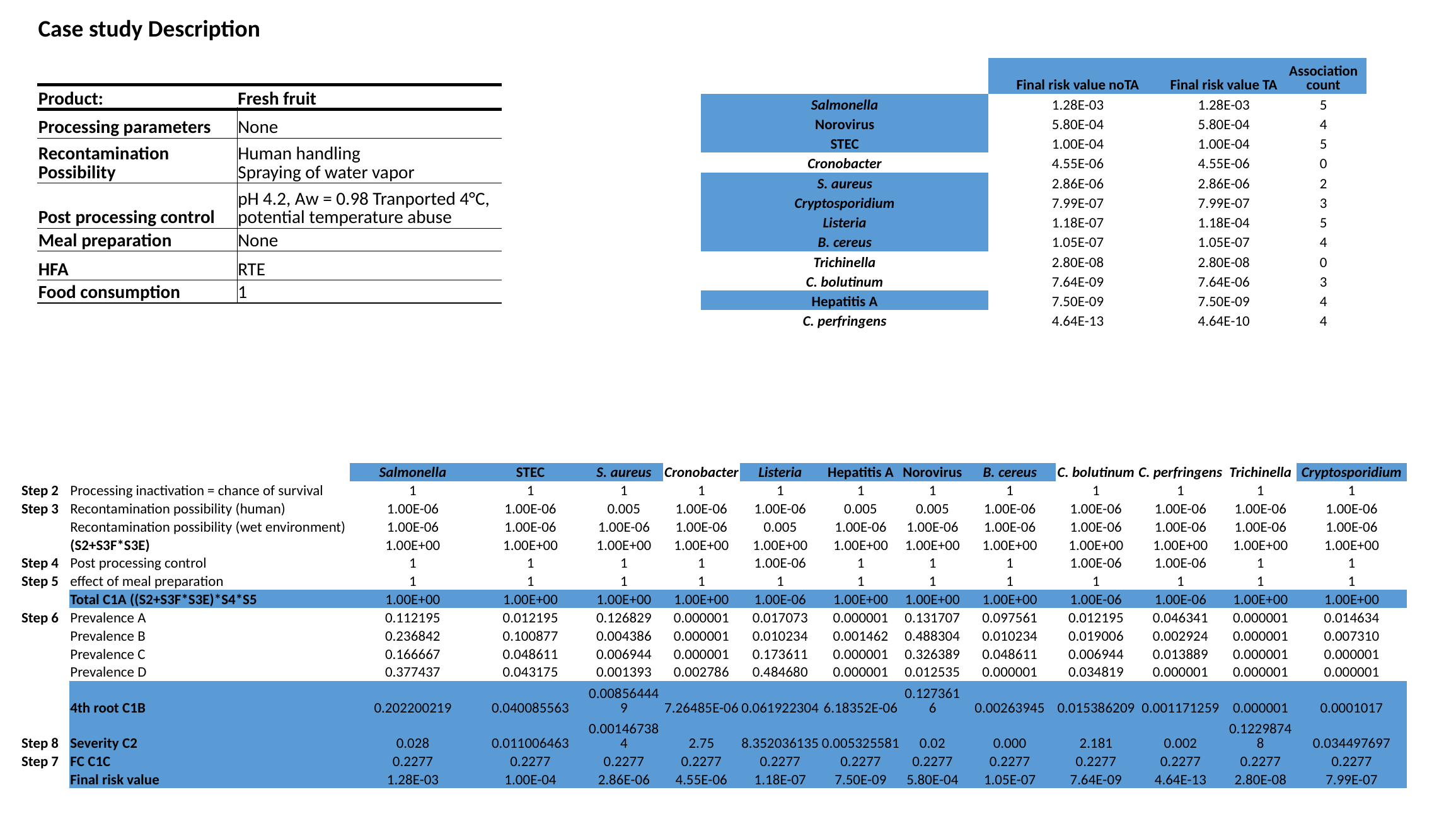

Case study Description
|  | Final risk value noTA | Final risk value TA | Association count |
| --- | --- | --- | --- |
| Salmonella | 1.28E-03 | 1.28E-03 | 5 |
| Norovirus | 5.80E-04 | 5.80E-04 | 4 |
| STEC | 1.00E-04 | 1.00E-04 | 5 |
| Cronobacter | 4.55E-06 | 4.55E-06 | 0 |
| S. aureus | 2.86E-06 | 2.86E-06 | 2 |
| Cryptosporidium | 7.99E-07 | 7.99E-07 | 3 |
| Listeria | 1.18E-07 | 1.18E-04 | 5 |
| B. cereus | 1.05E-07 | 1.05E-07 | 4 |
| Trichinella | 2.80E-08 | 2.80E-08 | 0 |
| C. bolutinum | 7.64E-09 | 7.64E-06 | 3 |
| Hepatitis A | 7.50E-09 | 7.50E-09 | 4 |
| C. perfringens | 4.64E-13 | 4.64E-10 | 4 |
| Product: | Fresh fruit |
| --- | --- |
| Processing parameters | None |
| Recontamination Possibility | Human handling Spraying of water vapor |
| Post processing control | pH 4.2, Aw = 0.98 Tranported 4°C, potential temperature abuse |
| Meal preparation | None |
| HFA | RTE |
| Food consumption | 1 |
|  |  | Salmonella | STEC | S. aureus | Cronobacter | Listeria | Hepatitis A | Norovirus | B. cereus | C. bolutinum | C. perfringens | Trichinella | Cryptosporidium |
| --- | --- | --- | --- | --- | --- | --- | --- | --- | --- | --- | --- | --- | --- |
| Step 2 | Processing inactivation = chance of survival | 1 | 1 | 1 | 1 | 1 | 1 | 1 | 1 | 1 | 1 | 1 | 1 |
| Step 3 | Recontamination possibility (human) | 1.00E-06 | 1.00E-06 | 0.005 | 1.00E-06 | 1.00E-06 | 0.005 | 0.005 | 1.00E-06 | 1.00E-06 | 1.00E-06 | 1.00E-06 | 1.00E-06 |
|  | Recontamination possibility (wet environment) | 1.00E-06 | 1.00E-06 | 1.00E-06 | 1.00E-06 | 0.005 | 1.00E-06 | 1.00E-06 | 1.00E-06 | 1.00E-06 | 1.00E-06 | 1.00E-06 | 1.00E-06 |
|  | (S2+S3F\*S3E) | 1.00E+00 | 1.00E+00 | 1.00E+00 | 1.00E+00 | 1.00E+00 | 1.00E+00 | 1.00E+00 | 1.00E+00 | 1.00E+00 | 1.00E+00 | 1.00E+00 | 1.00E+00 |
| Step 4 | Post processing control | 1 | 1 | 1 | 1 | 1.00E-06 | 1 | 1 | 1 | 1.00E-06 | 1.00E-06 | 1 | 1 |
| Step 5 | effect of meal preparation | 1 | 1 | 1 | 1 | 1 | 1 | 1 | 1 | 1 | 1 | 1 | 1 |
|  | Total C1A ((S2+S3F\*S3E)\*S4\*S5 | 1.00E+00 | 1.00E+00 | 1.00E+00 | 1.00E+00 | 1.00E-06 | 1.00E+00 | 1.00E+00 | 1.00E+00 | 1.00E-06 | 1.00E-06 | 1.00E+00 | 1.00E+00 |
| Step 6 | Prevalence A | 0.112195 | 0.012195 | 0.126829 | 0.000001 | 0.017073 | 0.000001 | 0.131707 | 0.097561 | 0.012195 | 0.046341 | 0.000001 | 0.014634 |
|  | Prevalence B | 0.236842 | 0.100877 | 0.004386 | 0.000001 | 0.010234 | 0.001462 | 0.488304 | 0.010234 | 0.019006 | 0.002924 | 0.000001 | 0.007310 |
|  | Prevalence C | 0.166667 | 0.048611 | 0.006944 | 0.000001 | 0.173611 | 0.000001 | 0.326389 | 0.048611 | 0.006944 | 0.013889 | 0.000001 | 0.000001 |
|  | Prevalence D | 0.377437 | 0.043175 | 0.001393 | 0.002786 | 0.484680 | 0.000001 | 0.012535 | 0.000001 | 0.034819 | 0.000001 | 0.000001 | 0.000001 |
|  | 4th root C1B | 0.202200219 | 0.040085563 | 0.008564449 | 7.26485E-06 | 0.061922304 | 6.18352E-06 | 0.1273616 | 0.00263945 | 0.015386209 | 0.001171259 | 0.000001 | 0.0001017 |
| Step 8 | Severity C2 | 0.028 | 0.011006463 | 0.001467384 | 2.75 | 8.352036135 | 0.005325581 | 0.02 | 0.000 | 2.181 | 0.002 | 0.12298748 | 0.034497697 |
| Step 7 | FC C1C | 0.2277 | 0.2277 | 0.2277 | 0.2277 | 0.2277 | 0.2277 | 0.2277 | 0.2277 | 0.2277 | 0.2277 | 0.2277 | 0.2277 |
|  | Final risk value | 1.28E-03 | 1.00E-04 | 2.86E-06 | 4.55E-06 | 1.18E-07 | 7.50E-09 | 5.80E-04 | 1.05E-07 | 7.64E-09 | 4.64E-13 | 2.80E-08 | 7.99E-07 |